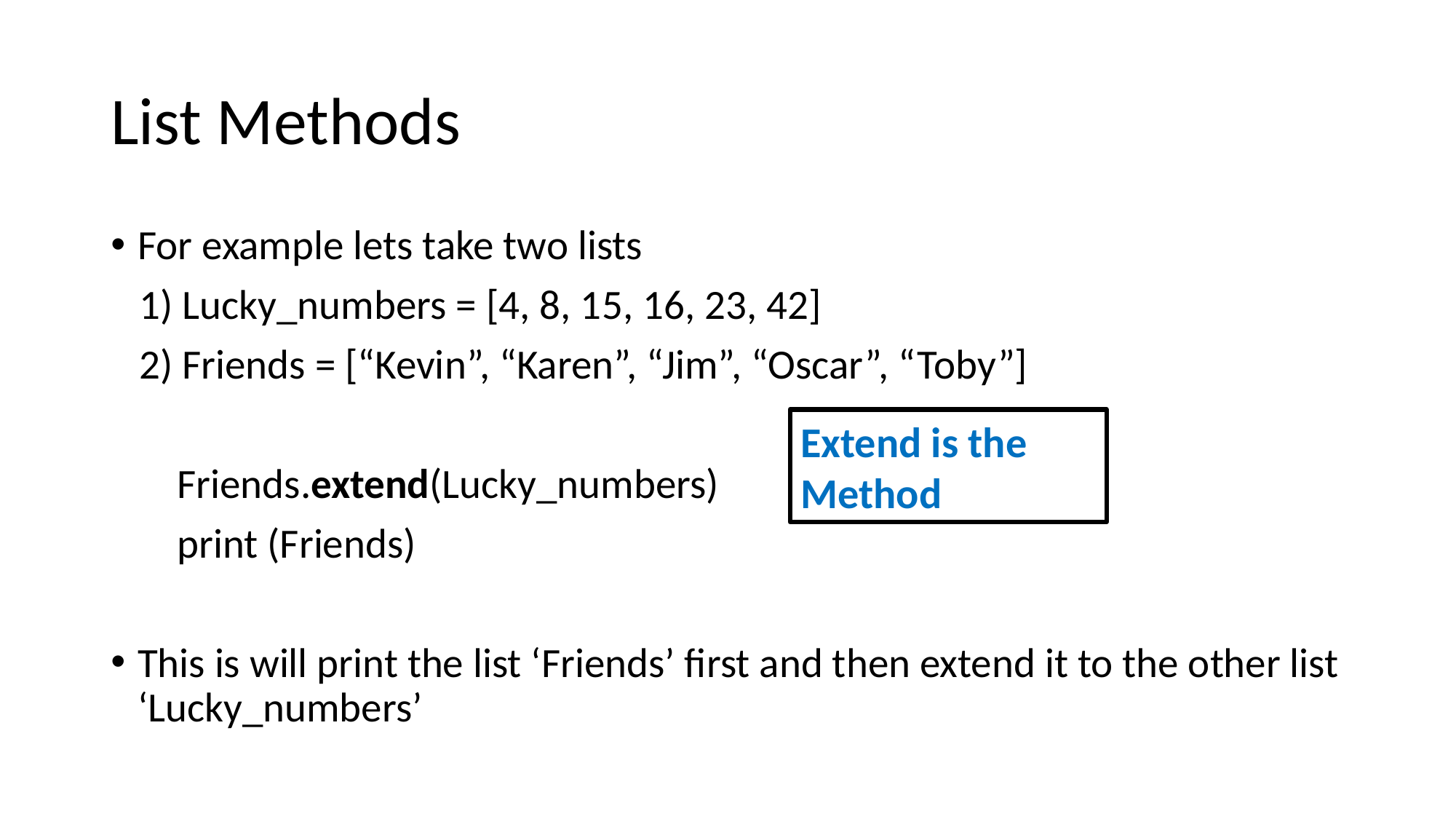

# List Methods
For example lets take two lists
   1) Lucky_numbers = [4, 8, 15, 16, 23, 42]
   2) Friends = [“Kevin”, “Karen”, “Jim”, “Oscar”, “Toby”]

       Friends.extend(Lucky_numbers)
       print (Friends)

This is will print the list ‘Friends’ first and then extend it to the other list ‘Lucky_numbers’

Extend is the Method